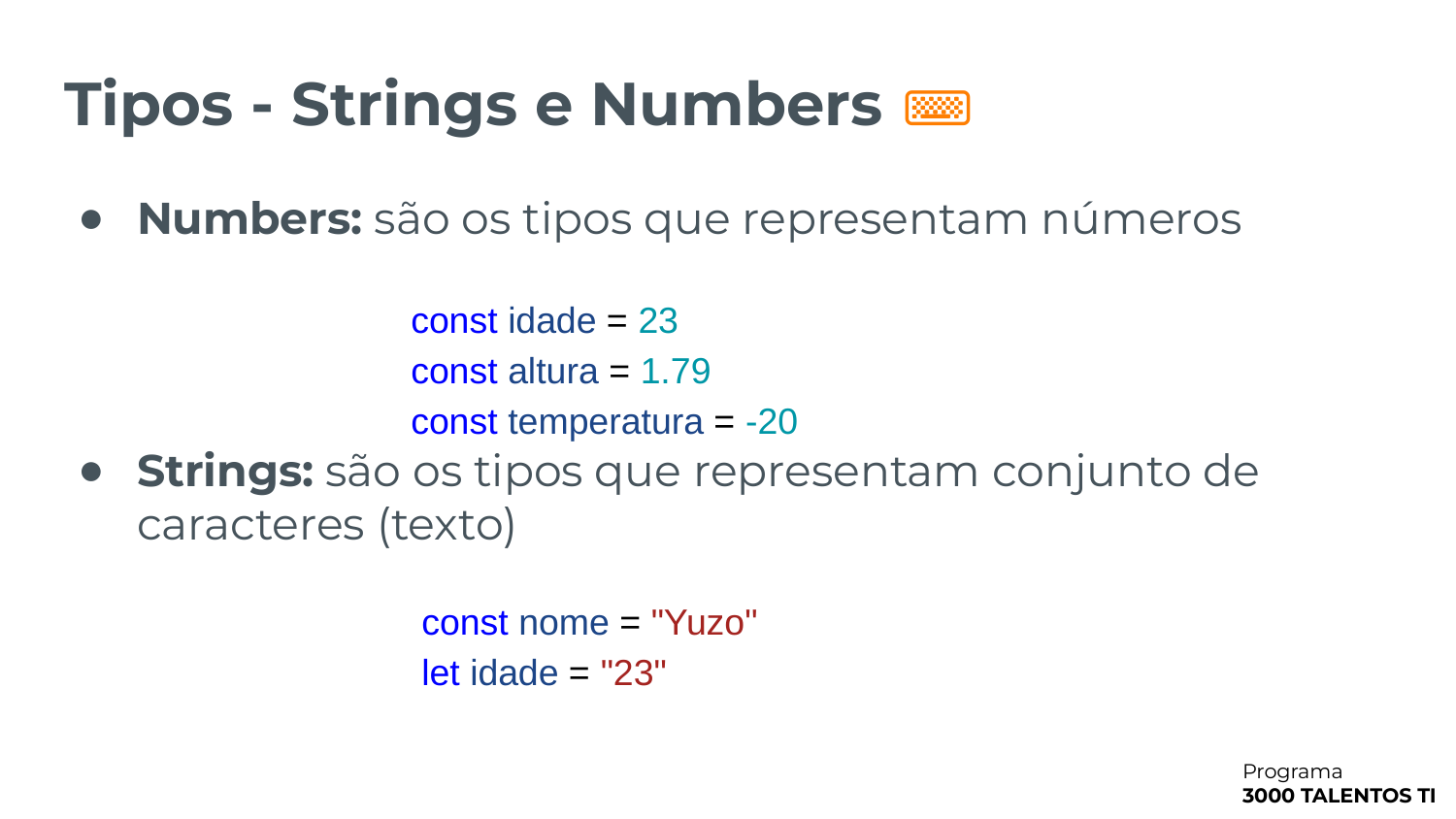

# Tipos - Strings e Numbers ⌨️
Numbers: são os tipos que representam números
Strings: são os tipos que representam conjunto de caracteres (texto)
const idade = 23
const altura = 1.79
const temperatura = -20

const nome = "Yuzo"
let idade = "23"